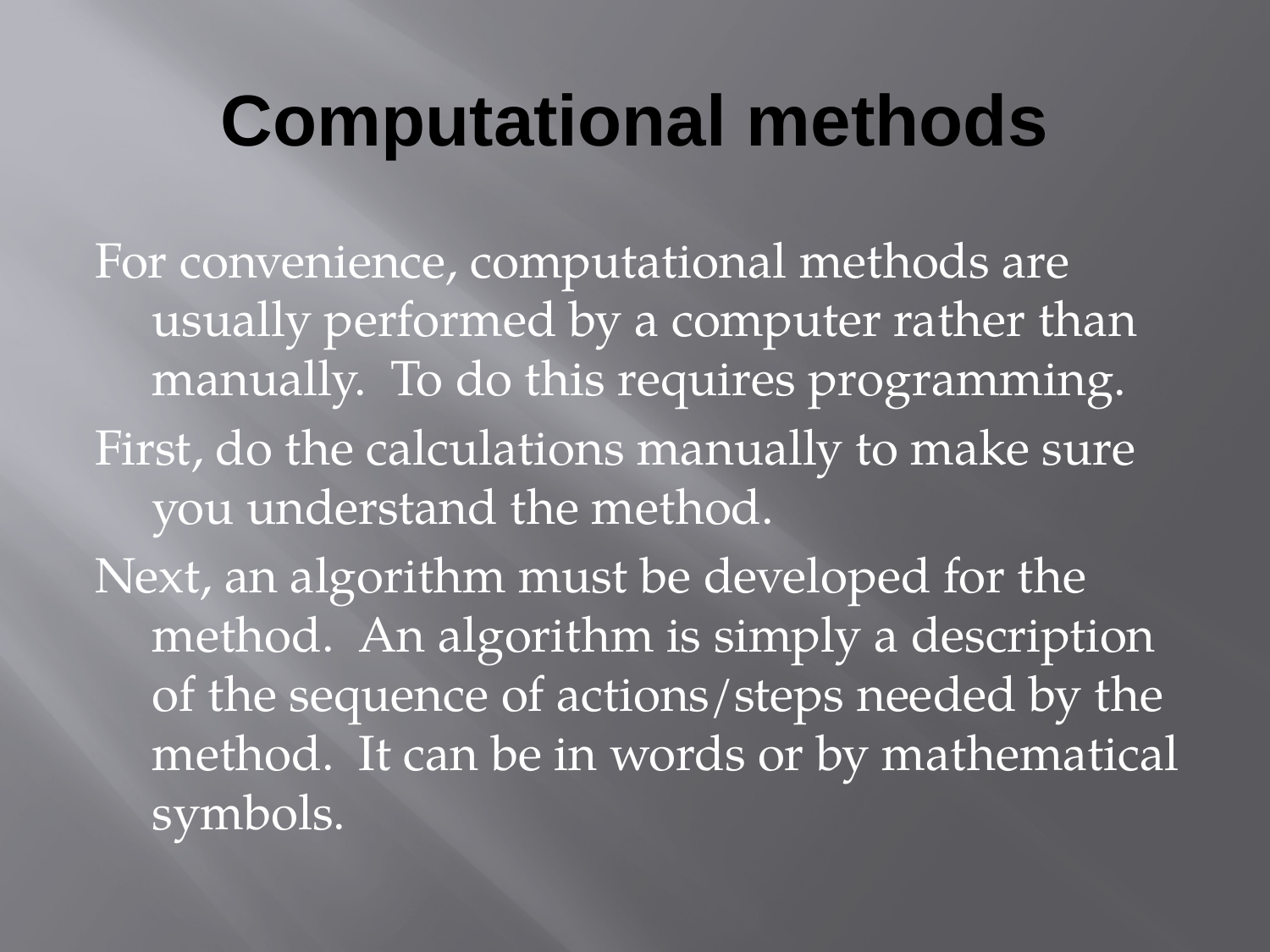

# Computational methods
For convenience, computational methods are usually performed by a computer rather than manually.  To do this requires programming.
First, do the calculations manually to make sure you understand the method.
Next, an algorithm must be developed for the method.  An algorithm is simply a description of the sequence of actions/steps needed by the method.  It can be in words or by mathematical symbols.